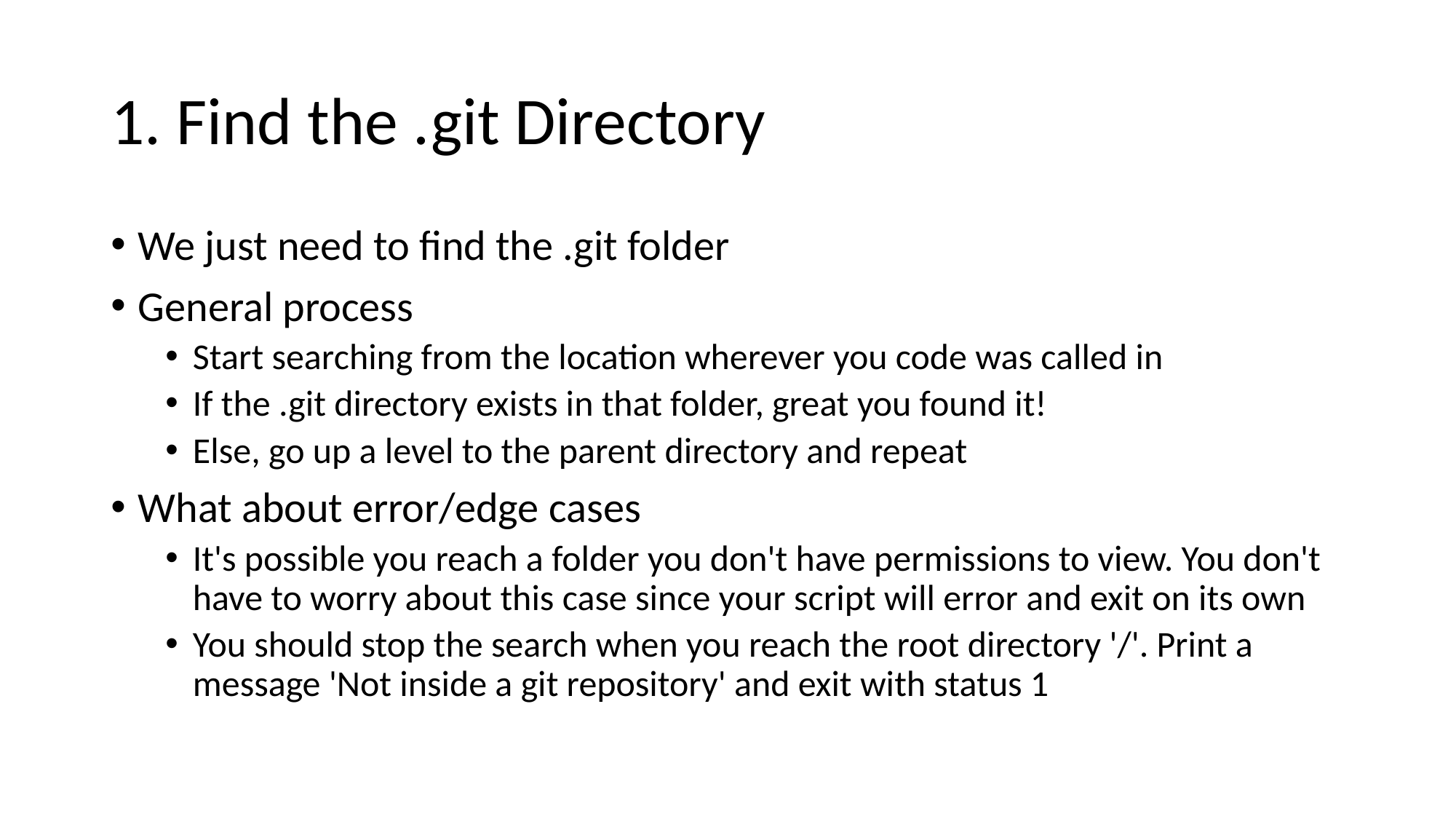

# 1. Find the .git Directory
We just need to find the .git folder
General process
Start searching from the location wherever you code was called in
If the .git directory exists in that folder, great you found it!
Else, go up a level to the parent directory and repeat
What about error/edge cases
It's possible you reach a folder you don't have permissions to view. You don't have to worry about this case since your script will error and exit on its own
You should stop the search when you reach the root directory '/'. Print a message 'Not inside a git repository' and exit with status 1